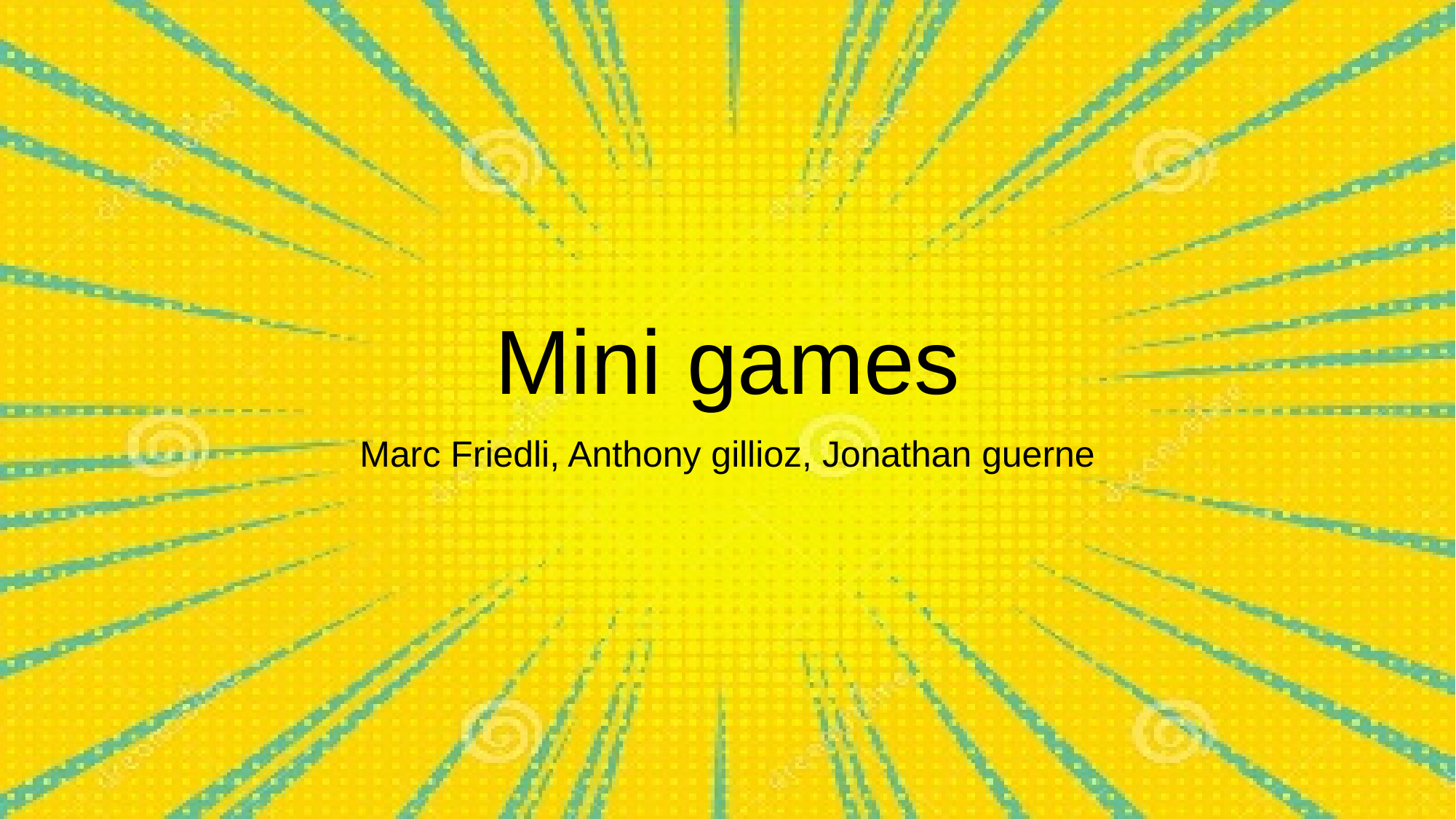

# Mini games
Marc Friedli, Anthony gillioz, Jonathan guerne